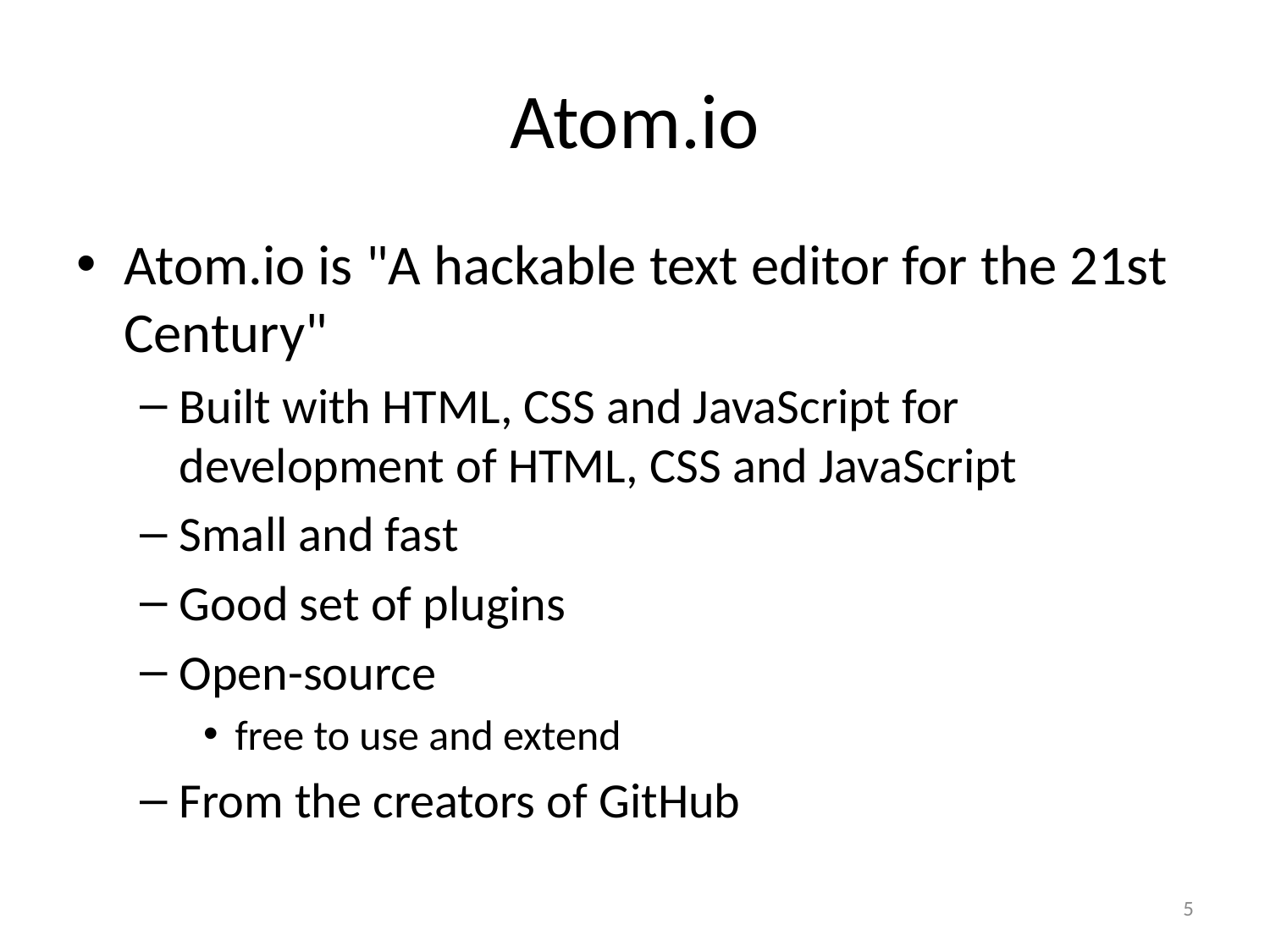

# Atom.io
Atom.io is "A hackable text editor for the 21st Century"
Built with HTML, CSS and JavaScript for development of HTML, CSS and JavaScript
Small and fast
Good set of plugins
Open-source
free to use and extend
From the creators of GitHub
5